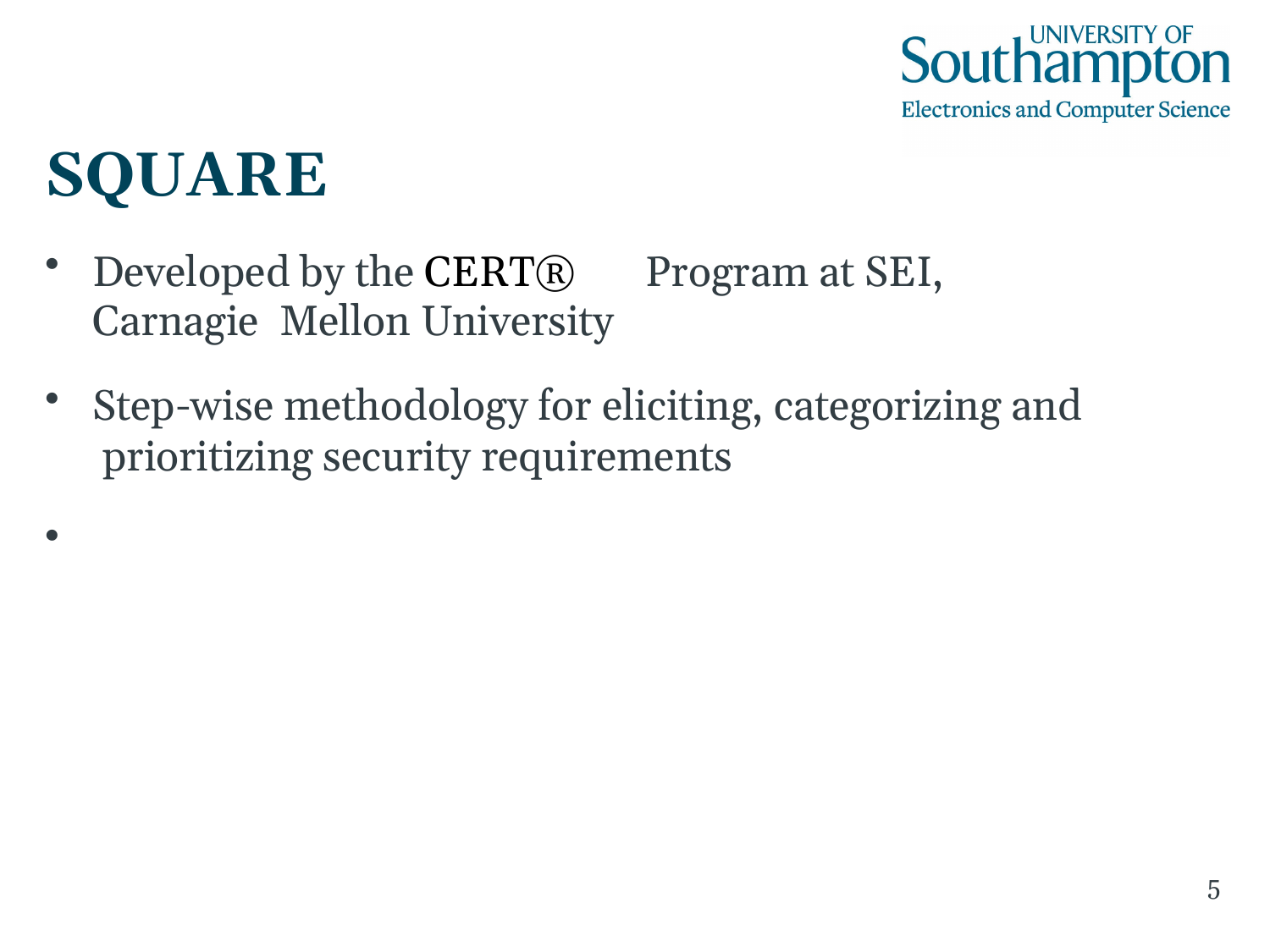

# SQUARE
Developed by the CERT®	Program at SEI, Carnagie  Mellon University
Step-wise methodology for eliciting, categorizing and  prioritizing security requirements

5